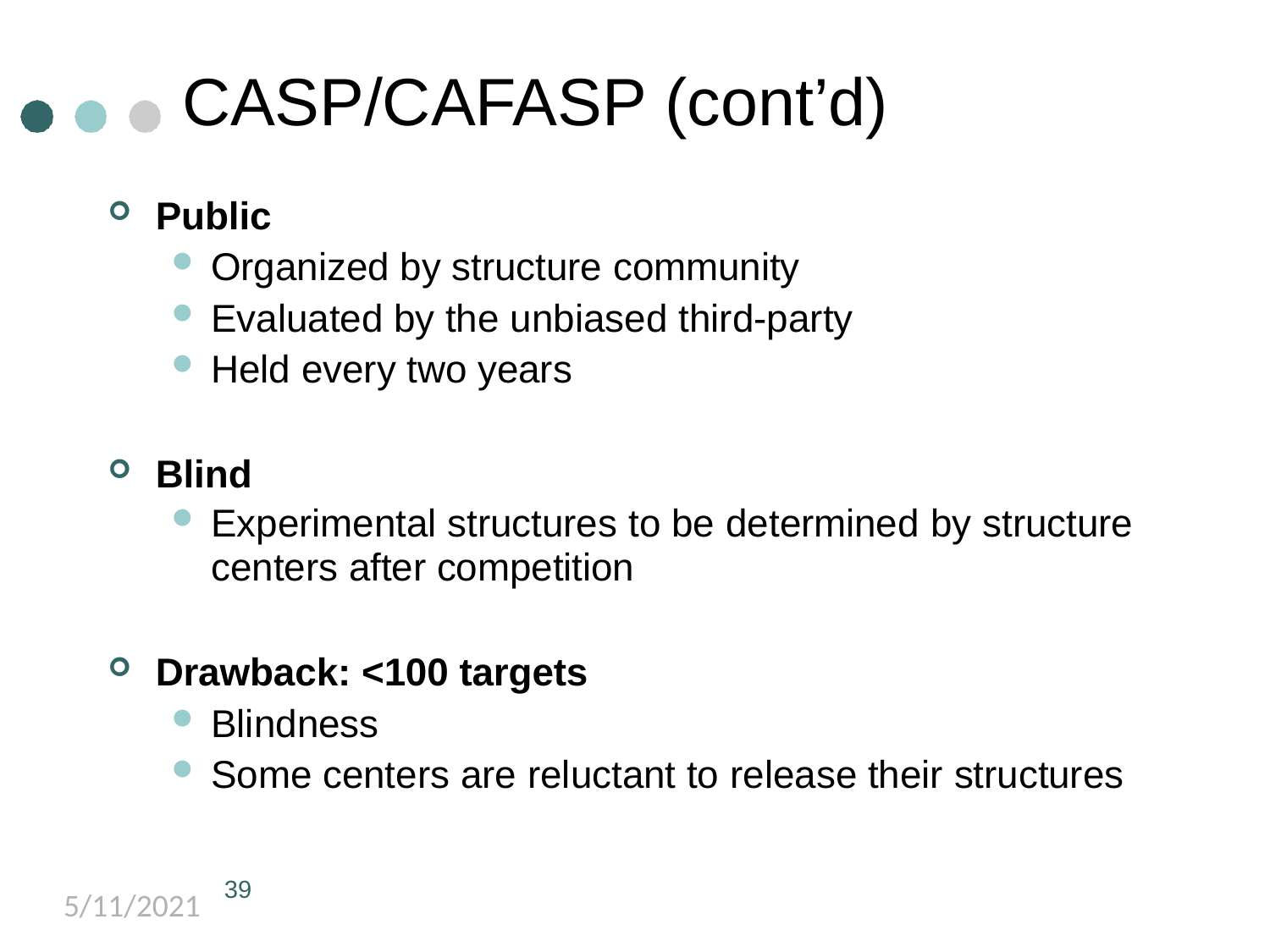

# CASP/CAFASP (cont’d)
Public
Organized by structure community
Evaluated by the unbiased third-party
Held every two years

Blind
Experimental structures to be determined by structure
centers after competition

Drawback: <100 targets
Blindness
Some centers are reluctant to release their structures
39
5/11/2021